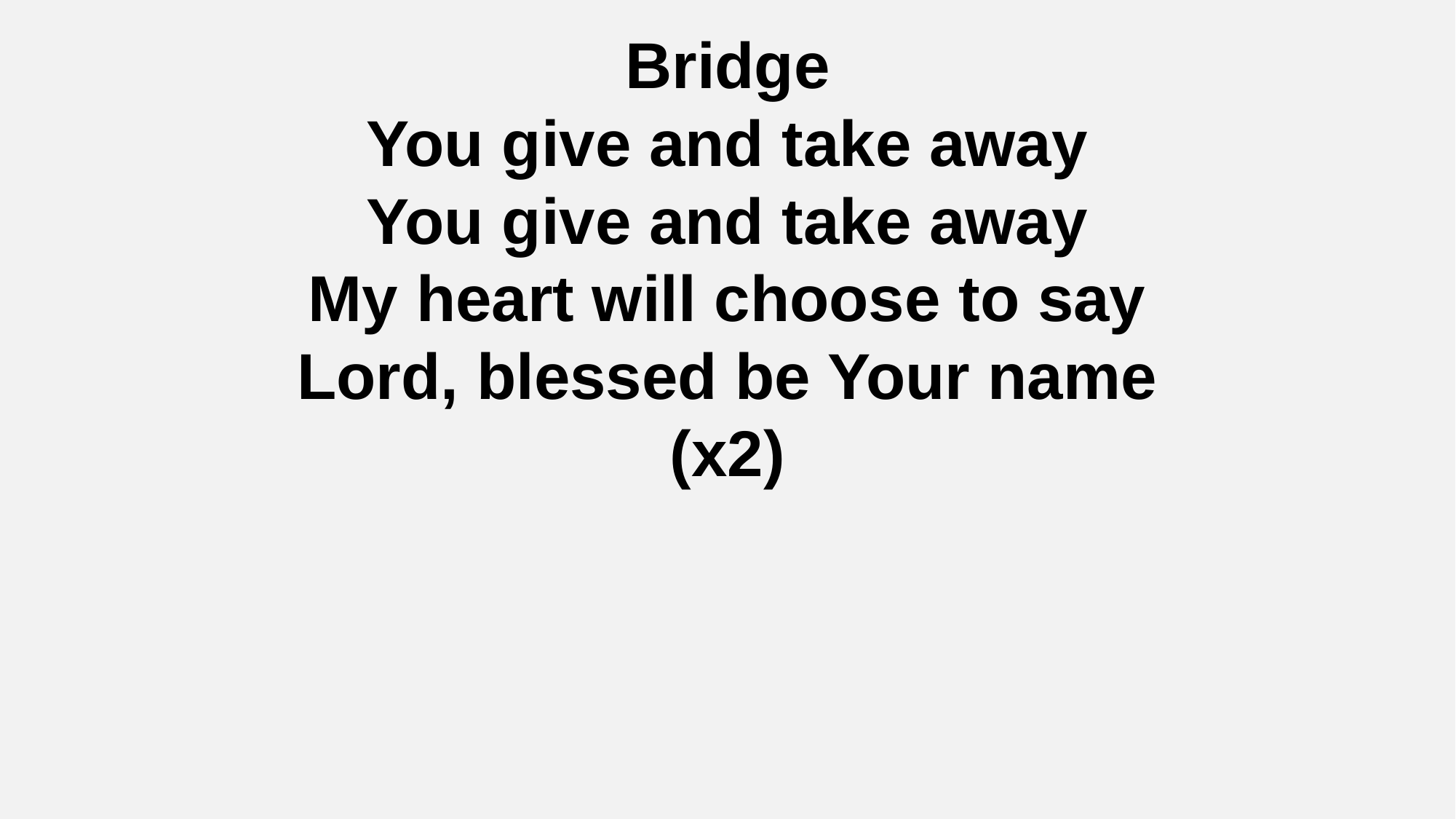

Bridge
You give and take away
You give and take away
My heart will choose to say
Lord, blessed be Your name
(x2)